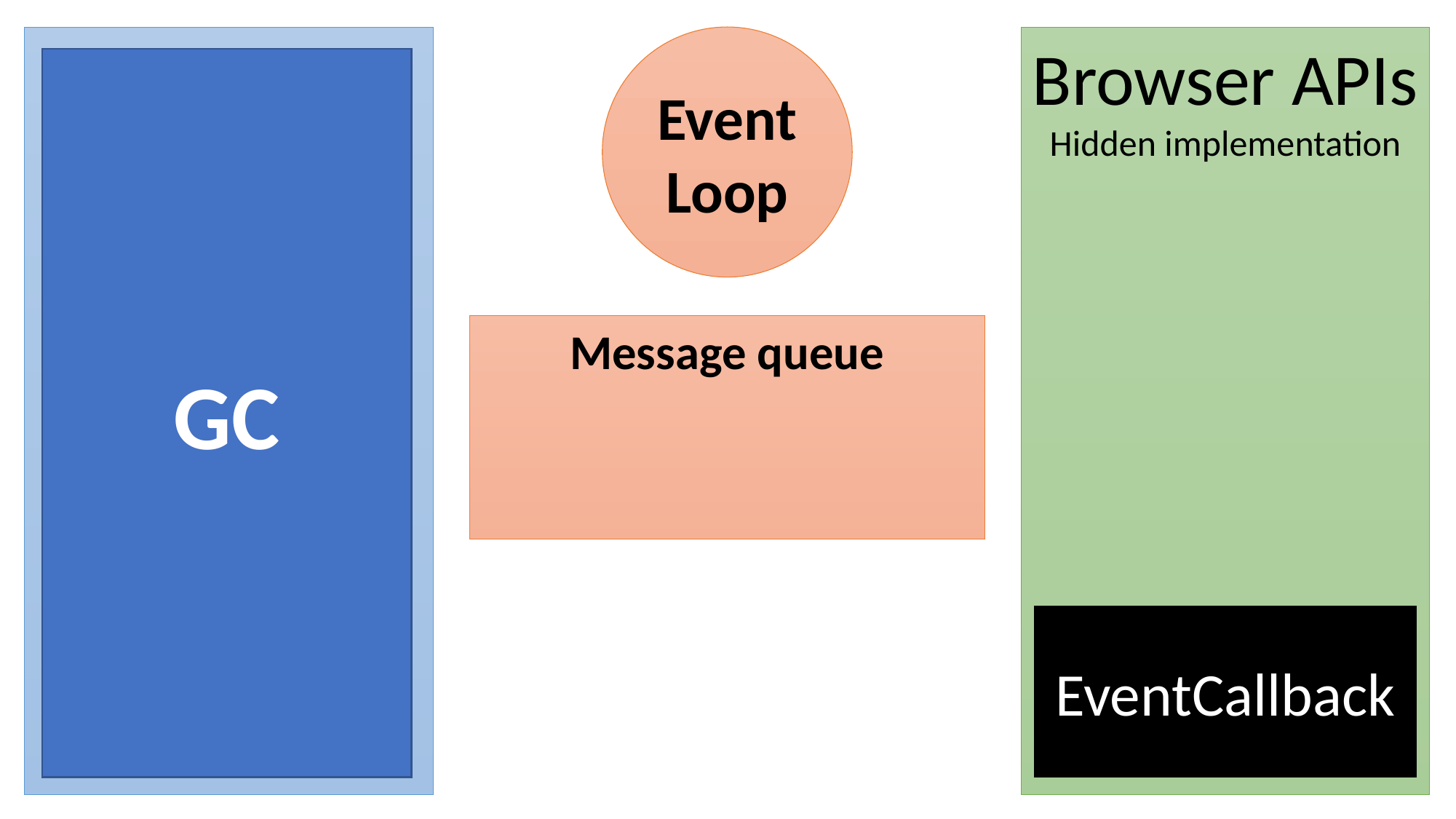

Event
Loop
Browser APIs
Hidden implementation
Stack
GC
Message queue
EventCallback